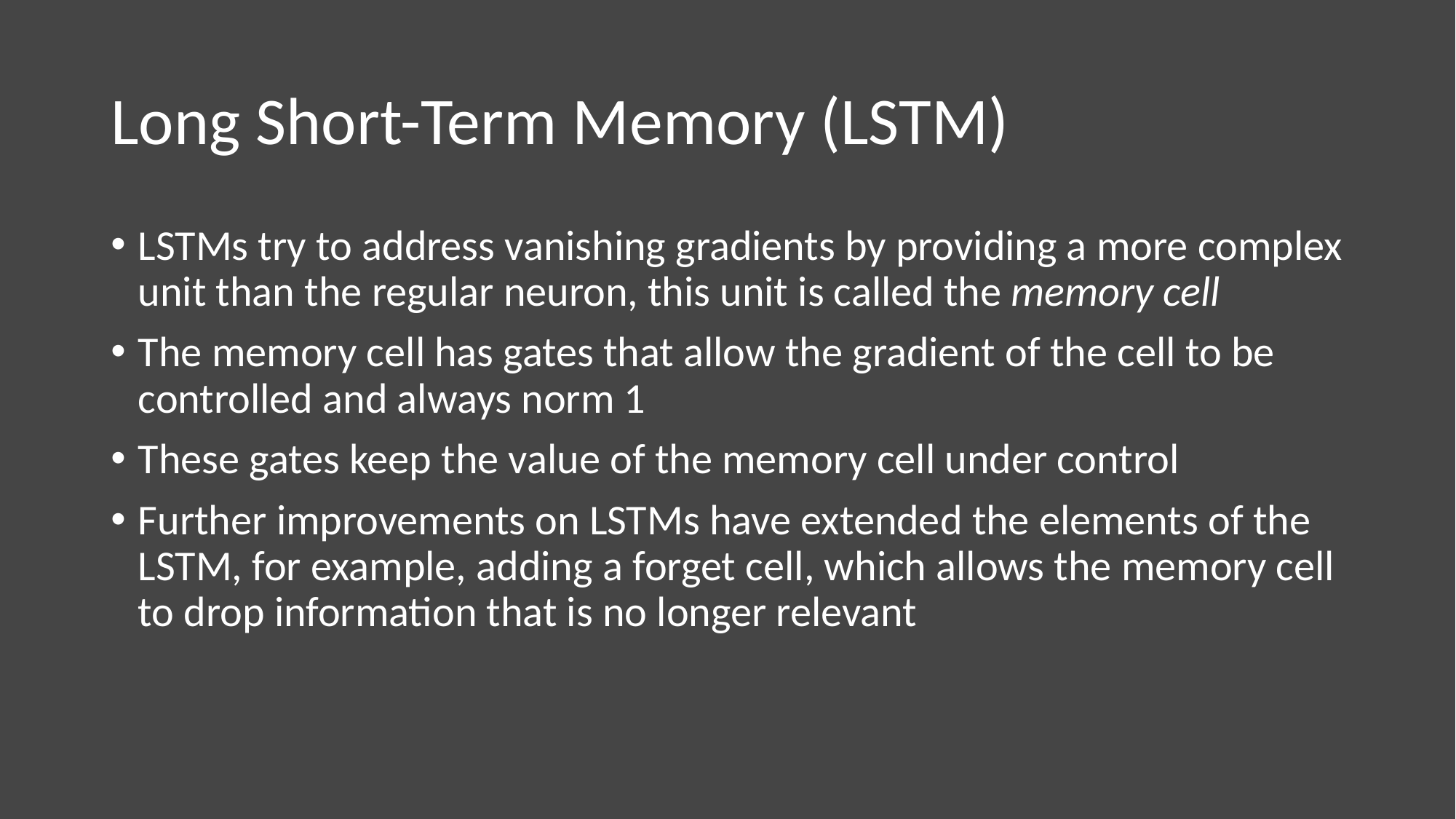

# Long Short-Term Memory (LSTM)
LSTMs try to address vanishing gradients by providing a more complex unit than the regular neuron, this unit is called the memory cell
The memory cell has gates that allow the gradient of the cell to be controlled and always norm 1
These gates keep the value of the memory cell under control
Further improvements on LSTMs have extended the elements of the LSTM, for example, adding a forget cell, which allows the memory cell to drop information that is no longer relevant